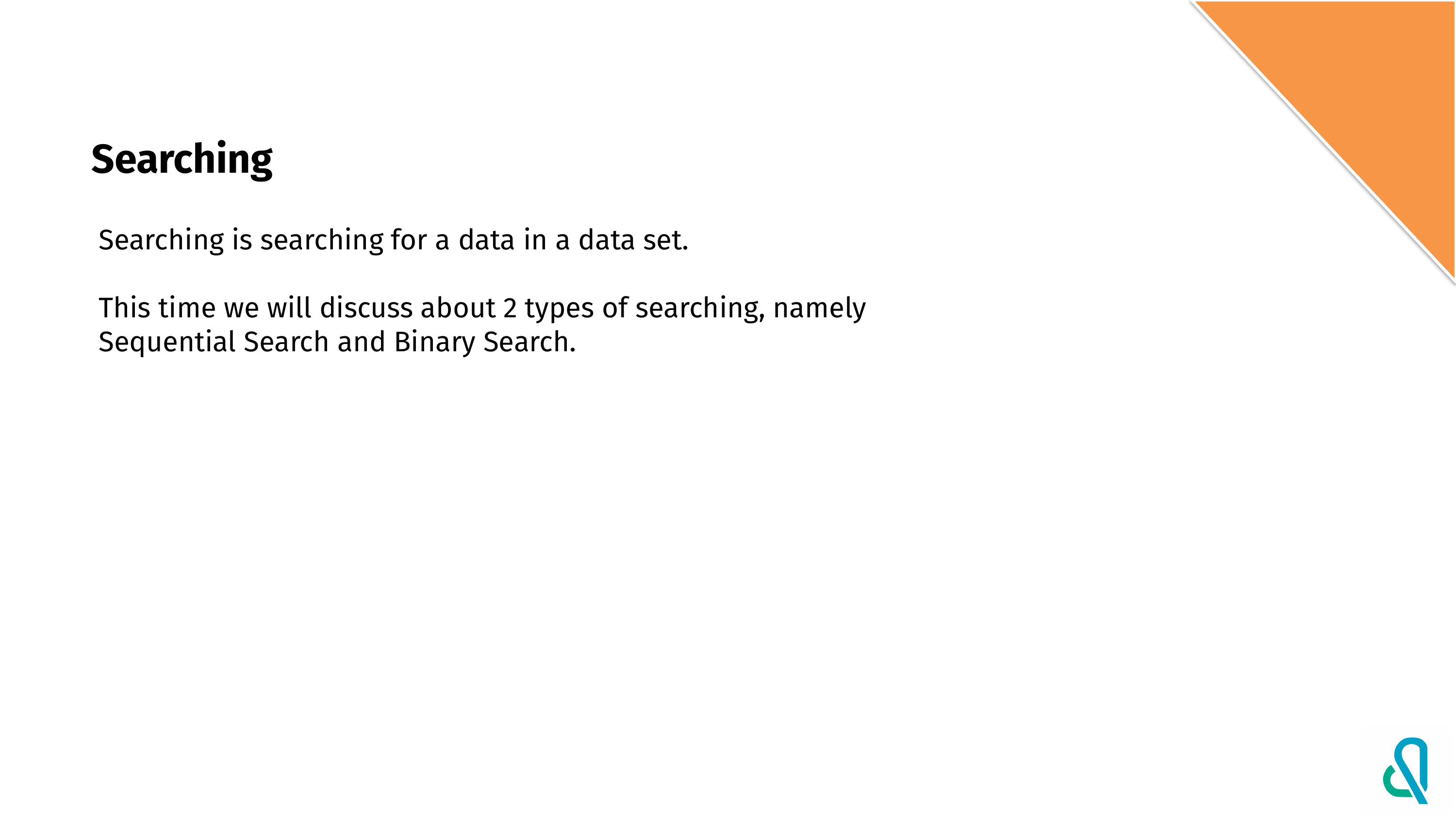

# Searching
Searching is searching for a data in a data set.

This time we will discuss about 2 types of searching, namely Sequential Search and Binary Search.